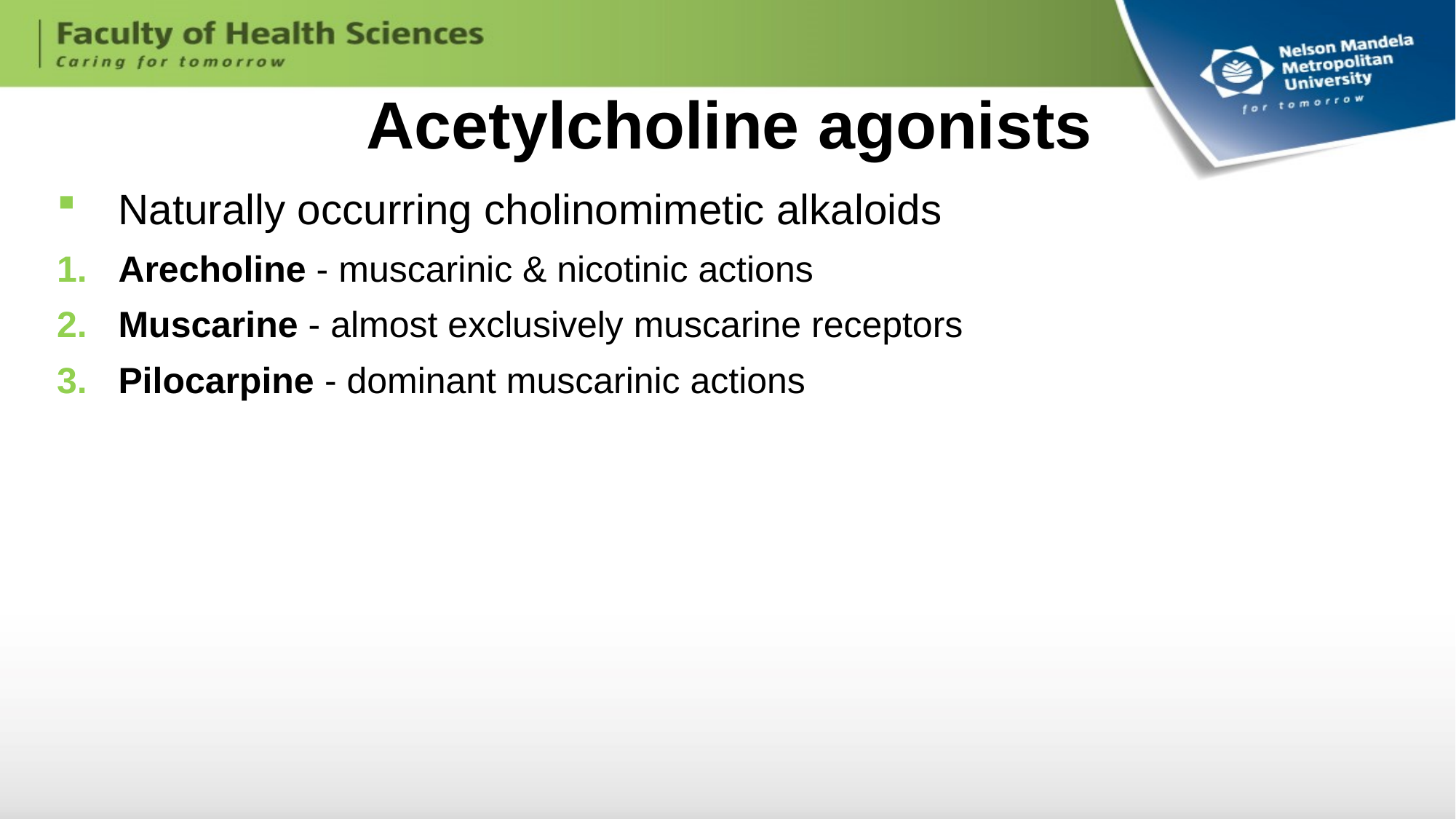

# Acetylcholine agonists
Naturally occurring cholinomimetic alkaloids
Arecholine - muscarinic & nicotinic actions
Muscarine - almost exclusively muscarine receptors
Pilocarpine - dominant muscarinic actions